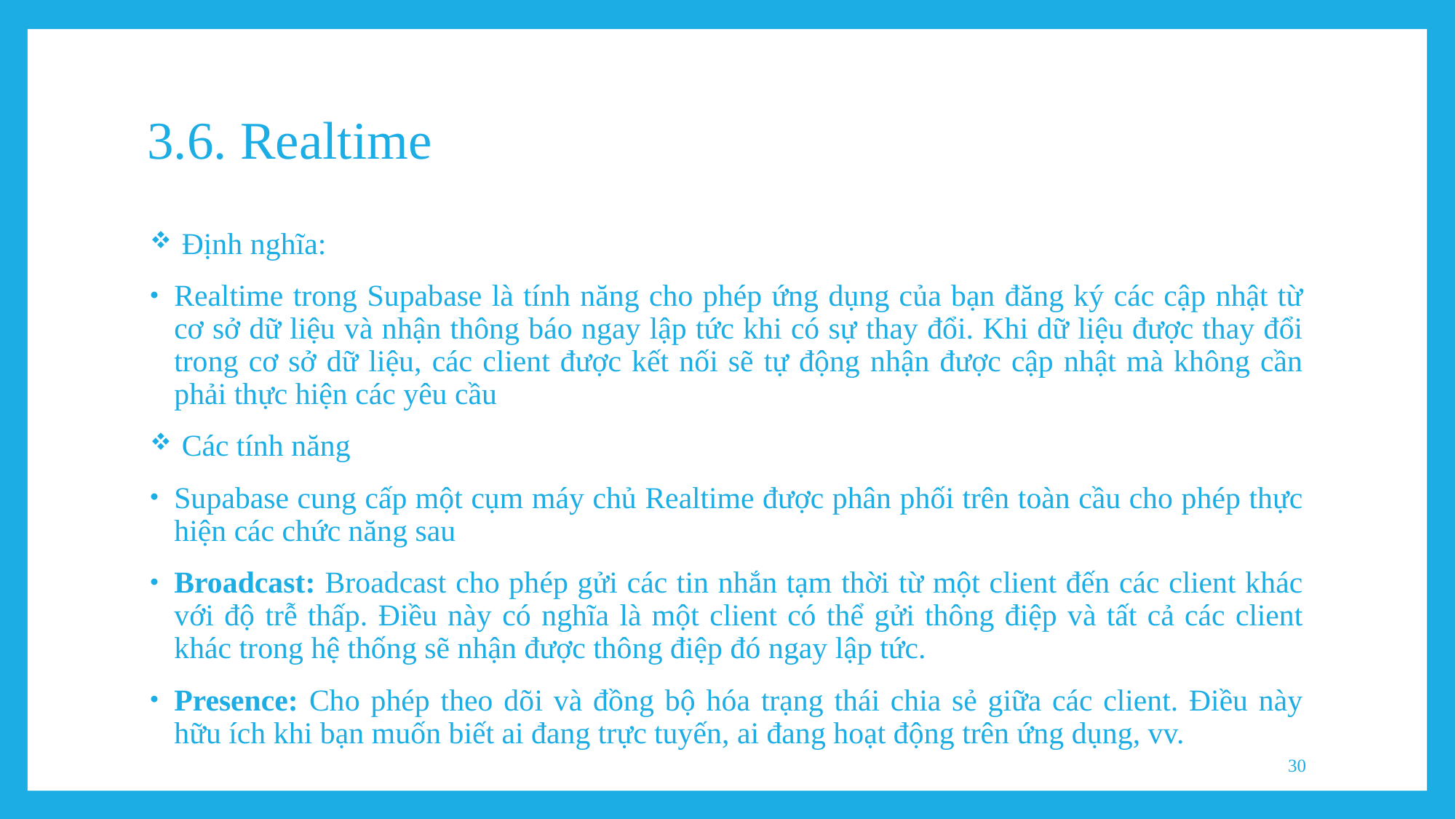

# 3.6. Realtime
 Định nghĩa:
Realtime trong Supabase là tính năng cho phép ứng dụng của bạn đăng ký các cập nhật từ cơ sở dữ liệu và nhận thông báo ngay lập tức khi có sự thay đổi. Khi dữ liệu được thay đổi trong cơ sở dữ liệu, các client được kết nối sẽ tự động nhận được cập nhật mà không cần phải thực hiện các yêu cầu
 Các tính năng
Supabase cung cấp một cụm máy chủ Realtime được phân phối trên toàn cầu cho phép thực hiện các chức năng sau
Broadcast: Broadcast cho phép gửi các tin nhắn tạm thời từ một client đến các client khác với độ trễ thấp. Điều này có nghĩa là một client có thể gửi thông điệp và tất cả các client khác trong hệ thống sẽ nhận được thông điệp đó ngay lập tức.
Presence: Cho phép theo dõi và đồng bộ hóa trạng thái chia sẻ giữa các client. Điều này hữu ích khi bạn muốn biết ai đang trực tuyến, ai đang hoạt động trên ứng dụng, vv.

30